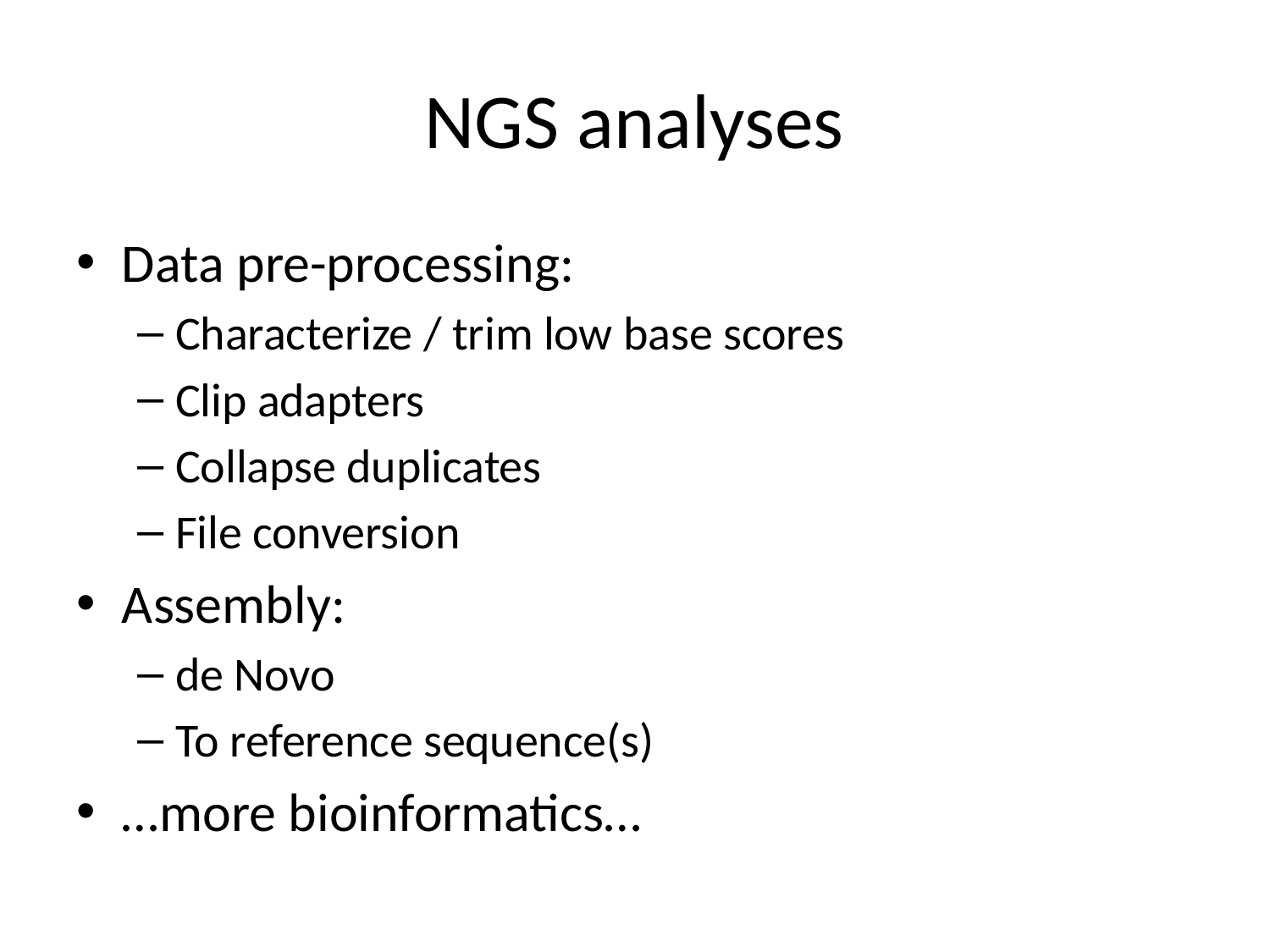

# NGS analyses
Data pre-processing:
Characterize / trim low base scores
Clip adapters
Collapse duplicates
File conversion
Assembly:
de Novo
To reference sequence(s)
…more bioinformatics…